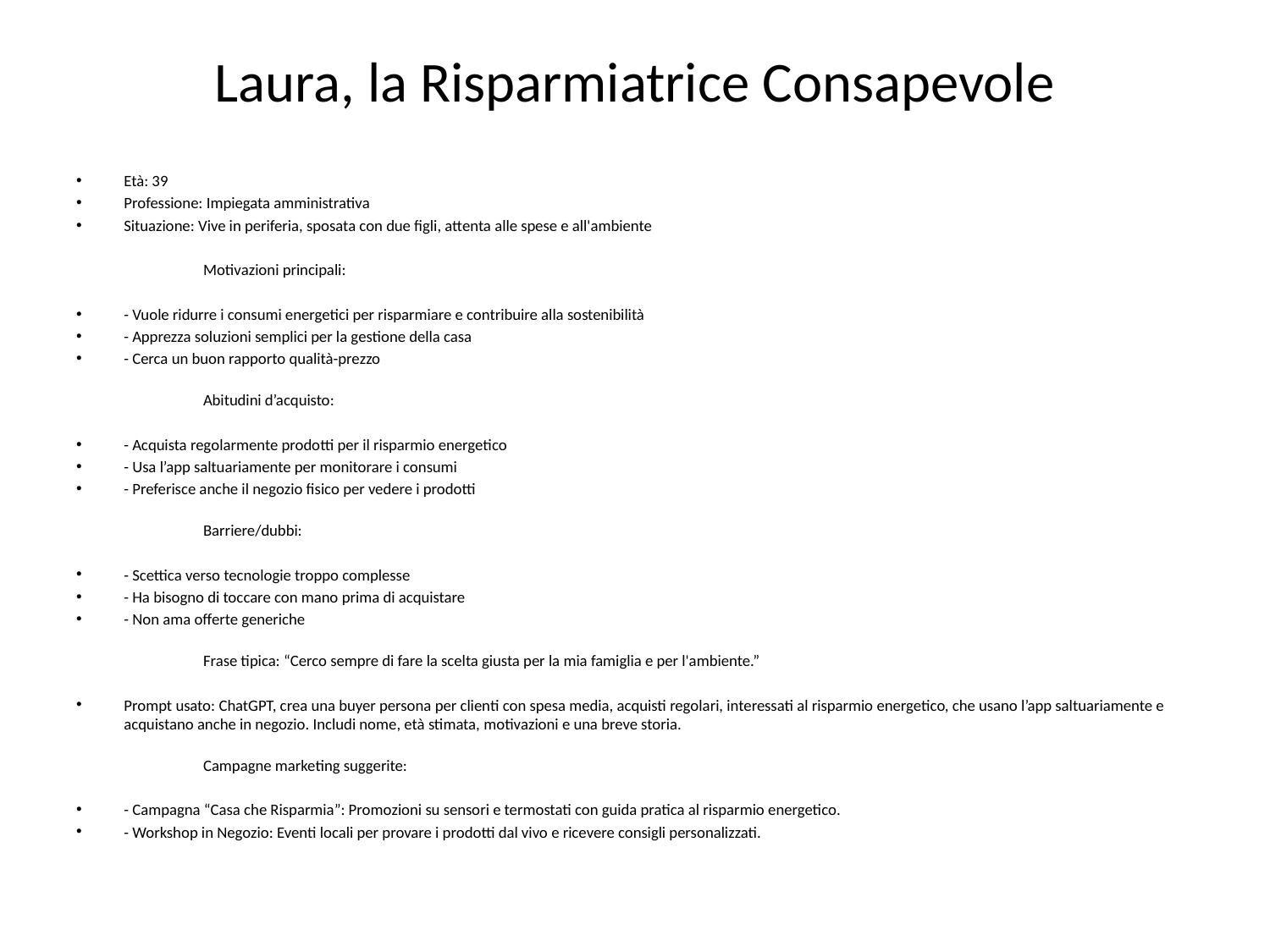

# Laura, la Risparmiatrice Consapevole
Età: 39
Professione: Impiegata amministrativa
Situazione: Vive in periferia, sposata con due figli, attenta alle spese e all'ambiente

	Motivazioni principali:

- Vuole ridurre i consumi energetici per risparmiare e contribuire alla sostenibilità
- Apprezza soluzioni semplici per la gestione della casa
- Cerca un buon rapporto qualità-prezzo
	Abitudini d’acquisto:

- Acquista regolarmente prodotti per il risparmio energetico
- Usa l’app saltuariamente per monitorare i consumi
- Preferisce anche il negozio fisico per vedere i prodotti
	Barriere/dubbi:

- Scettica verso tecnologie troppo complesse
- Ha bisogno di toccare con mano prima di acquistare
- Non ama offerte generiche
	Frase tipica: “Cerco sempre di fare la scelta giusta per la mia famiglia e per l'ambiente.”

Prompt usato: ChatGPT, crea una buyer persona per clienti con spesa media, acquisti regolari, interessati al risparmio energetico, che usano l’app saltuariamente e acquistano anche in negozio. Includi nome, età stimata, motivazioni e una breve storia.
	Campagne marketing suggerite:

- Campagna “Casa che Risparmia”: Promozioni su sensori e termostati con guida pratica al risparmio energetico.
- Workshop in Negozio: Eventi locali per provare i prodotti dal vivo e ricevere consigli personalizzati.